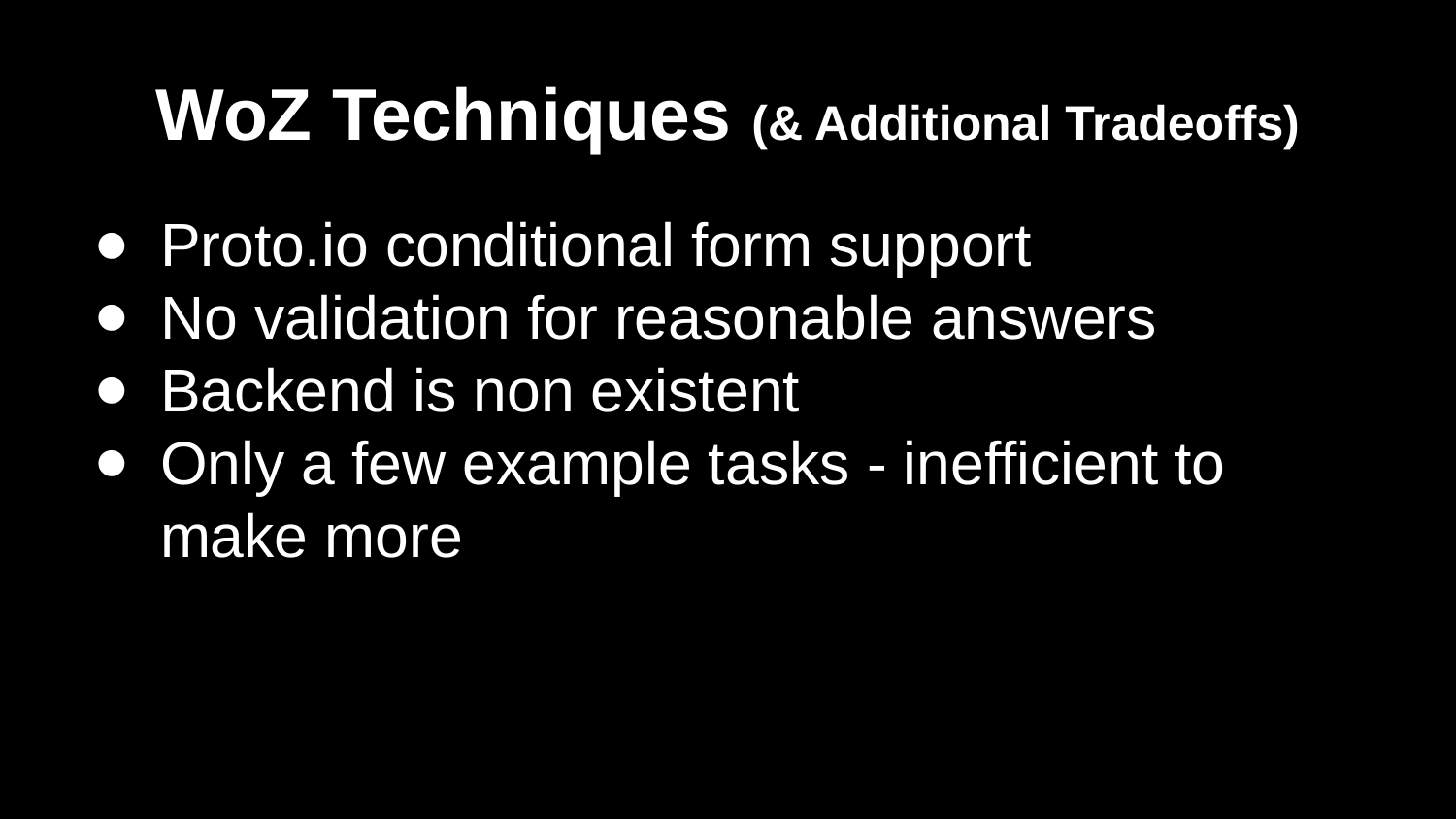

# WoZ Techniques (& Additional Tradeoffs)
Proto.io conditional form support
No validation for reasonable answers
Backend is non existent
Only a few example tasks - inefficient to make more